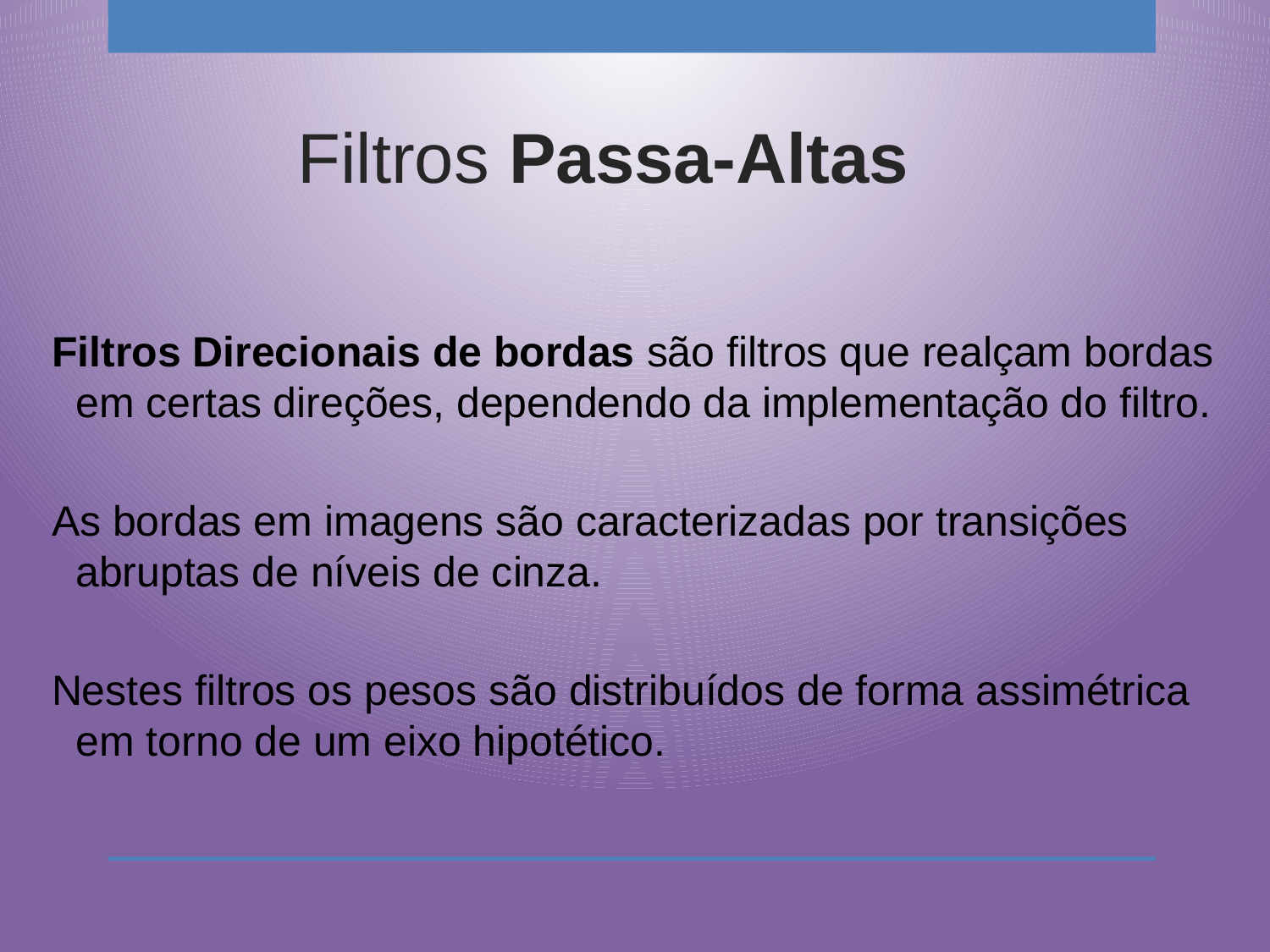

# Filtros Passa-Altas
Filtros Direcionais de bordas são filtros que realçam bordas em certas direções, dependendo da implementação do filtro.

As bordas em imagens são caracterizadas por transições abruptas de níveis de cinza.

Nestes filtros os pesos são distribuídos de forma assimétrica em torno de um eixo hipotético.